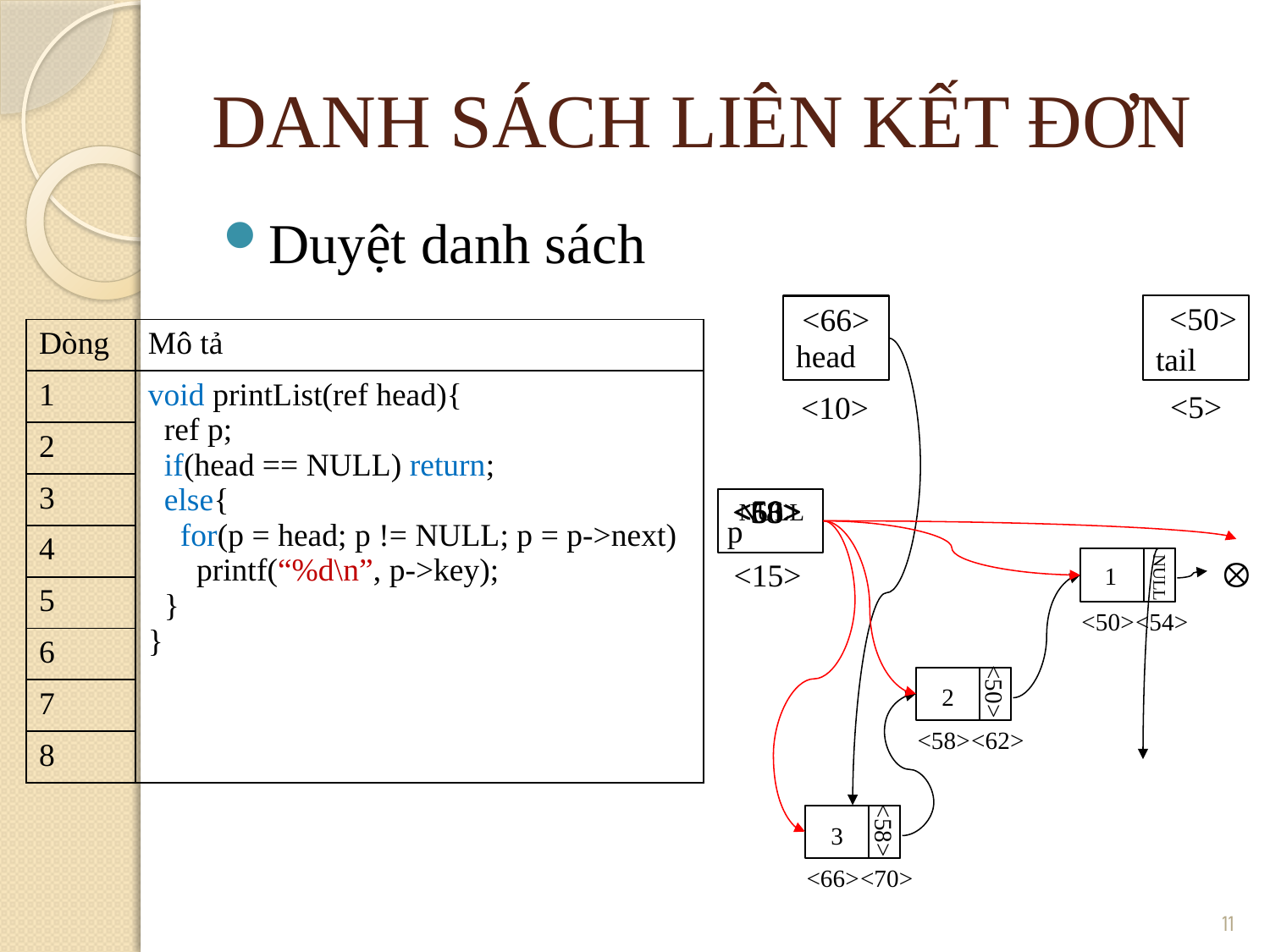

DANH SÁCH LIÊN KẾT ĐƠN
Duyệt danh sách
<50>
<66>

| Dòng | Mô tả |
| --- | --- |
| 1 | void printList(ref head){ ref p; if(head == NULL) return; else{ for(p = head; p != NULL; p = p->next) printf(“%d\n”, p->key); } } |
| 2 |  |
| 3 |  |
| 4 |  |
| 5 |  |
| 6 |  |
| 7 |  |
| 8 |  |
head
tail

<5>
<10>
<50>
<58>
<66>

NULL
p

⊗

<15>
1
NULL

<50>
<54>

<50>
2

<58>
<62>

<58>
3
<66>
<70>
11